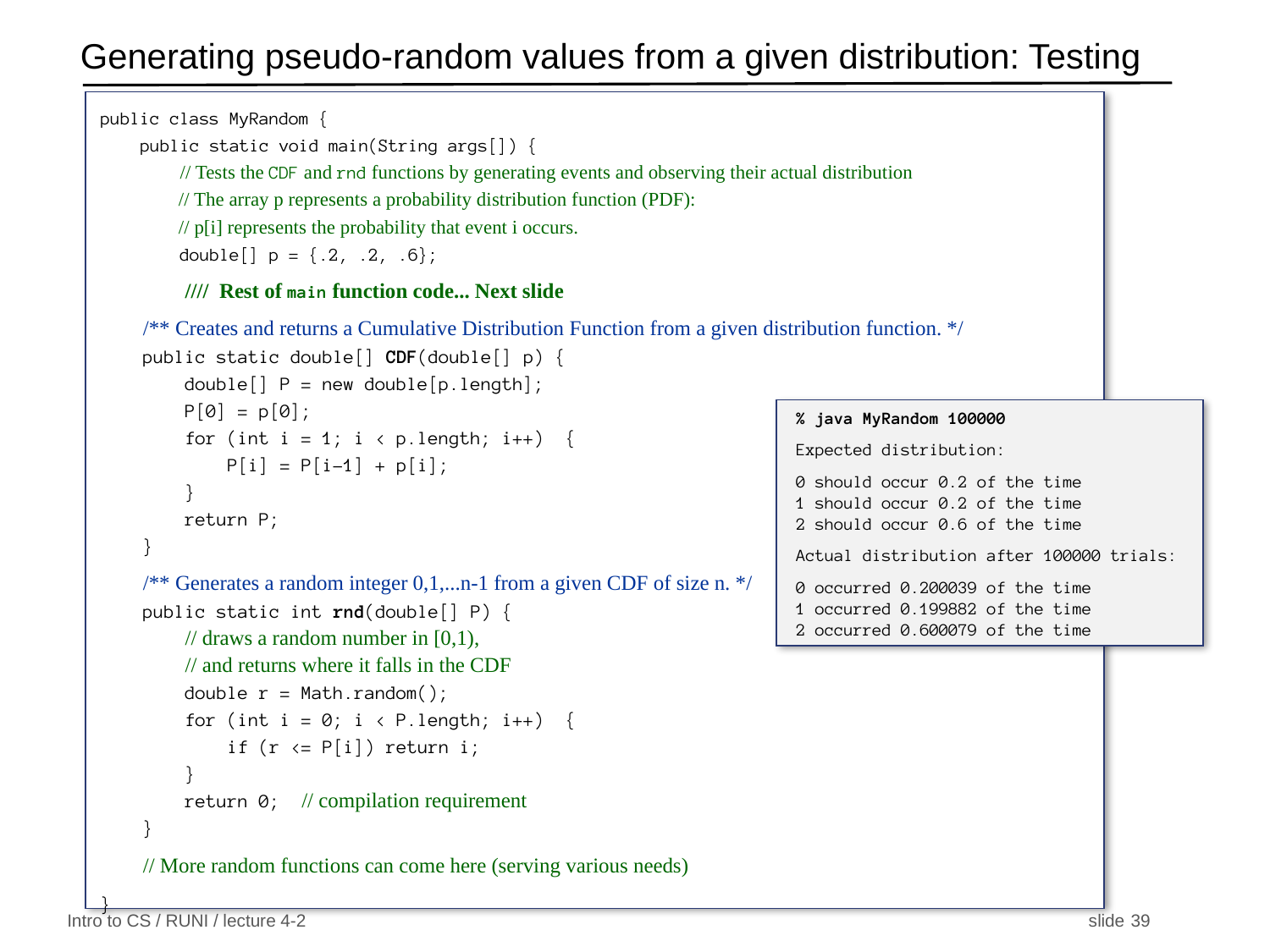

# Generating pseudo-random values from a given distribution: Testing
public class MyRandom {
    public static void main(String args[]) {
        // Tests the CDF and rnd functions by generating events and observing their actual distribution
                // The array p represents a probability distribution function (PDF):
                // p[i] represents the probability that event i occurs.
        double[] p = {.2, .2, .6};
                ////  Rest of main function code... Next slide
    /** Creates and returns a Cumulative Distribution Function from a given distribution function. */
    public static double[] CDF(double[] p) {
        double[] P = new double[p.length];
        P[0] = p[0];
        for (int i = 1; i < p.length; i++)  {
            P[i] = P[i-1] + p[i];
        }
        return P;
    }
    /** Generates a random integer 0,1,...n-1 from a given CDF of size n. */
    public static int rnd(double[] P) {
        // draws a random number in [0,1),
                // and returns where it falls in the CDF
        double r = Math.random();
        for (int i = 0; i < P.length; i++)  {
            if (r <= P[i]) return i;
        }
        return 0;  // compilation requirement
    }
    // More random functions can come here (serving various needs)
}
% java MyRandom 100000
Expected distribution:
0 should occur 0.2 of the time
1 should occur 0.2 of the time
2 should occur 0.6 of the time
Actual distribution after 100000 trials:
0 occurred 0.200039 of the time
1 occurred 0.199882 of the time
2 occurred 0.600079 of the time